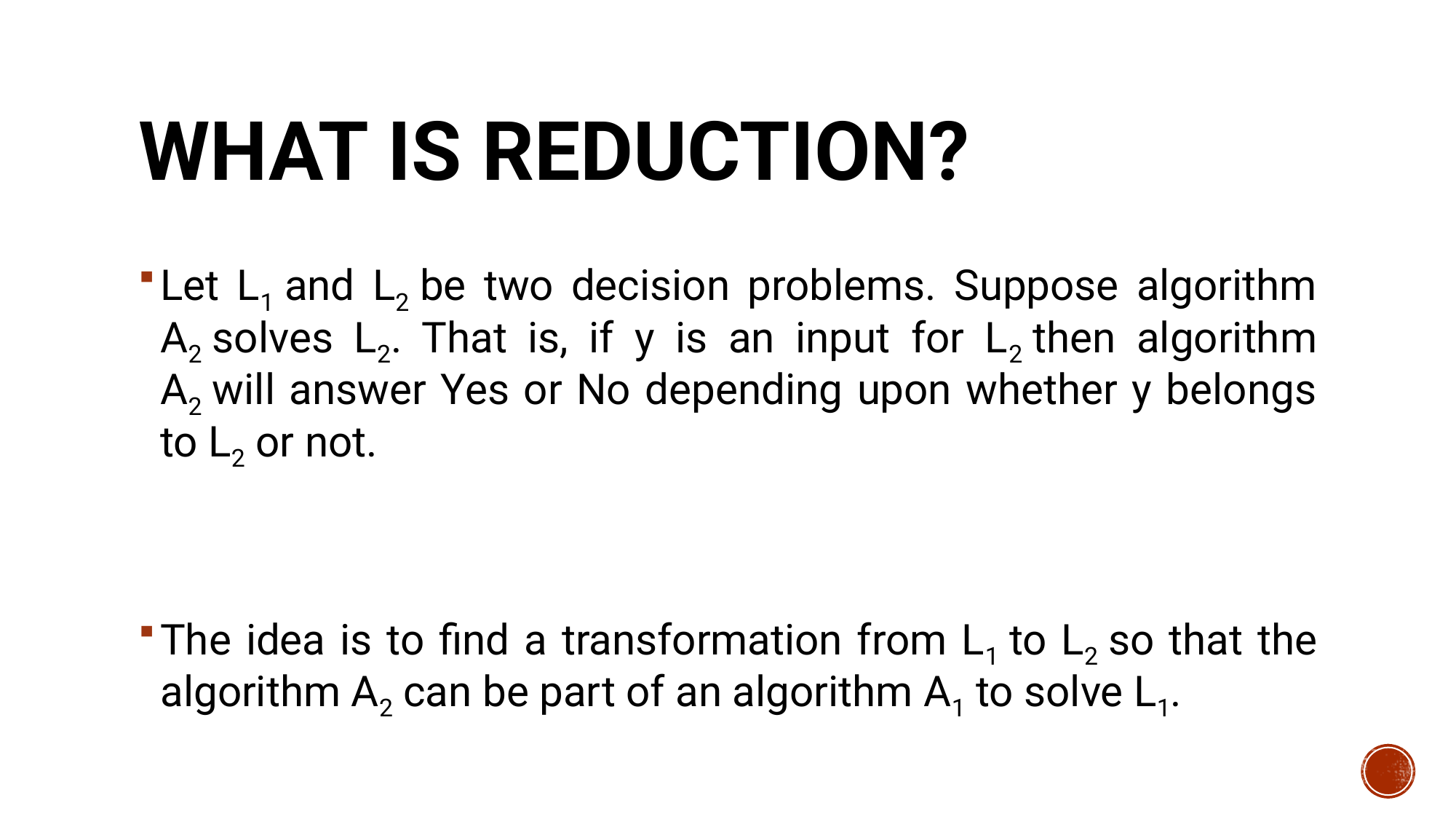

# What is Reduction?
Let L1 and L2 be two decision problems. Suppose algorithm A2 solves L2. That is, if y is an input for L2 then algorithm A2 will answer Yes or No depending upon whether y belongs to L2 or not.

The idea is to find a transformation from L1 to L2 so that the algorithm A2 can be part of an algorithm A1 to solve L1.